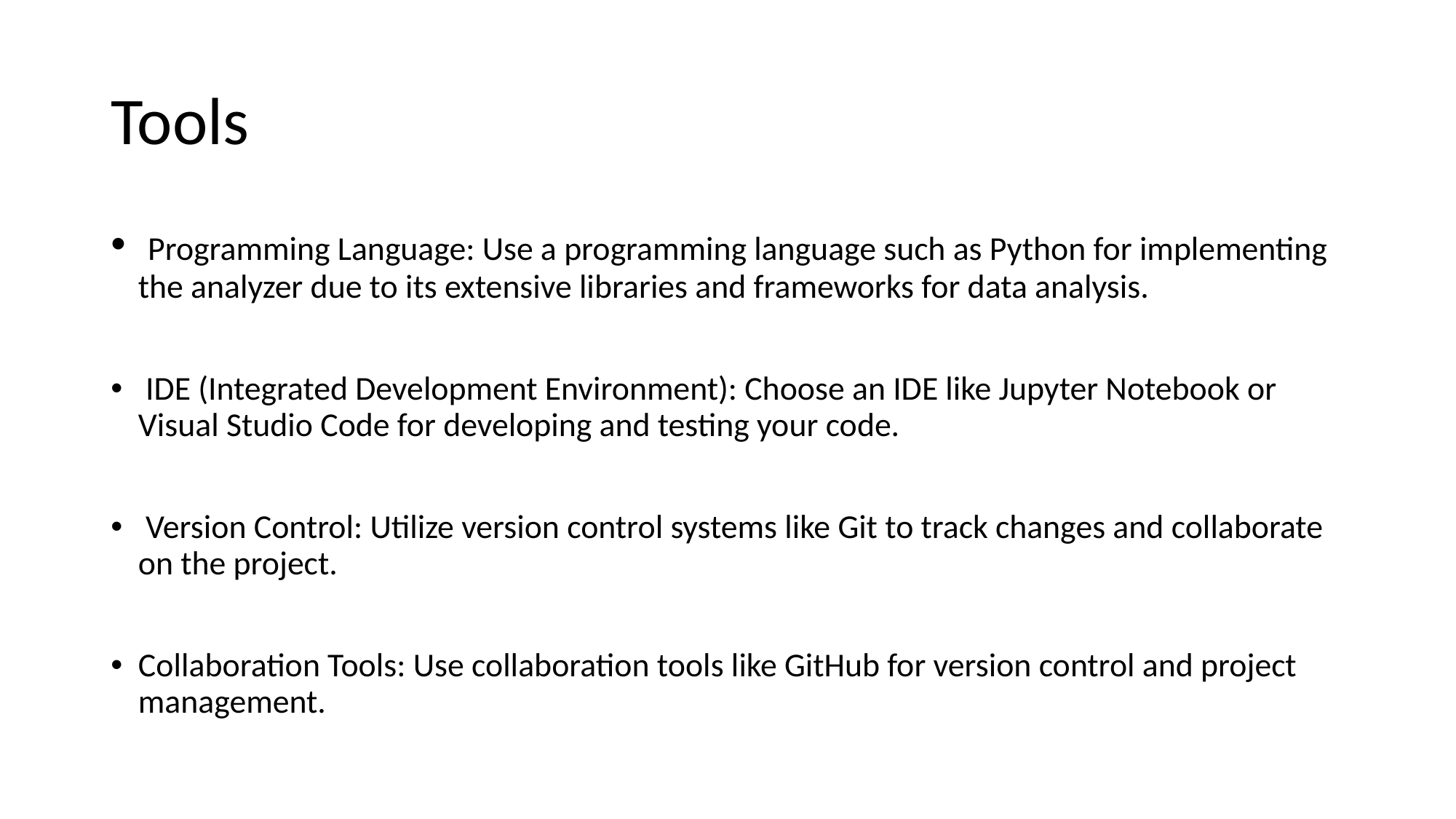

# Tools
 Programming Language: Use a programming language such as Python for implementing the analyzer due to its extensive libraries and frameworks for data analysis.

 IDE (Integrated Development Environment): Choose an IDE like Jupyter Notebook or Visual Studio Code for developing and testing your code.

 Version Control: Utilize version control systems like Git to track changes and collaborate on the project.

Collaboration Tools: Use collaboration tools like GitHub for version control and project management.